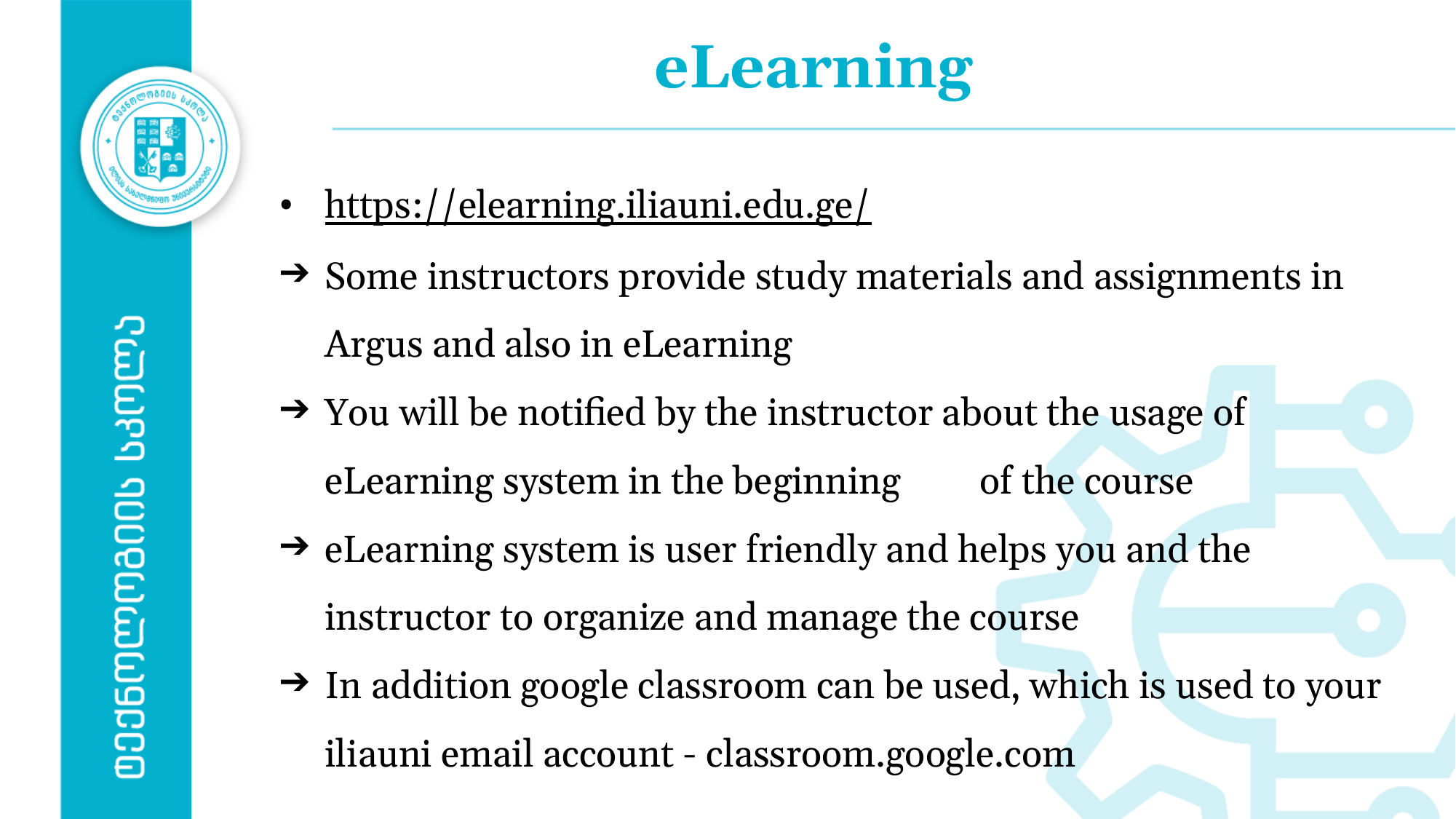

# eLearning
https://elearning.iliauni.edu.ge/
Some instructors provide study materials and assignments in Argus and also in eLearning
You will be notified by the instructor about the usage of eLearning system in the beginning	of the course
eLearning system is user friendly and helps you and the instructor to organize and manage the course
In addition google classroom can be used, which is used to your iliauni email account - classroom.google.com